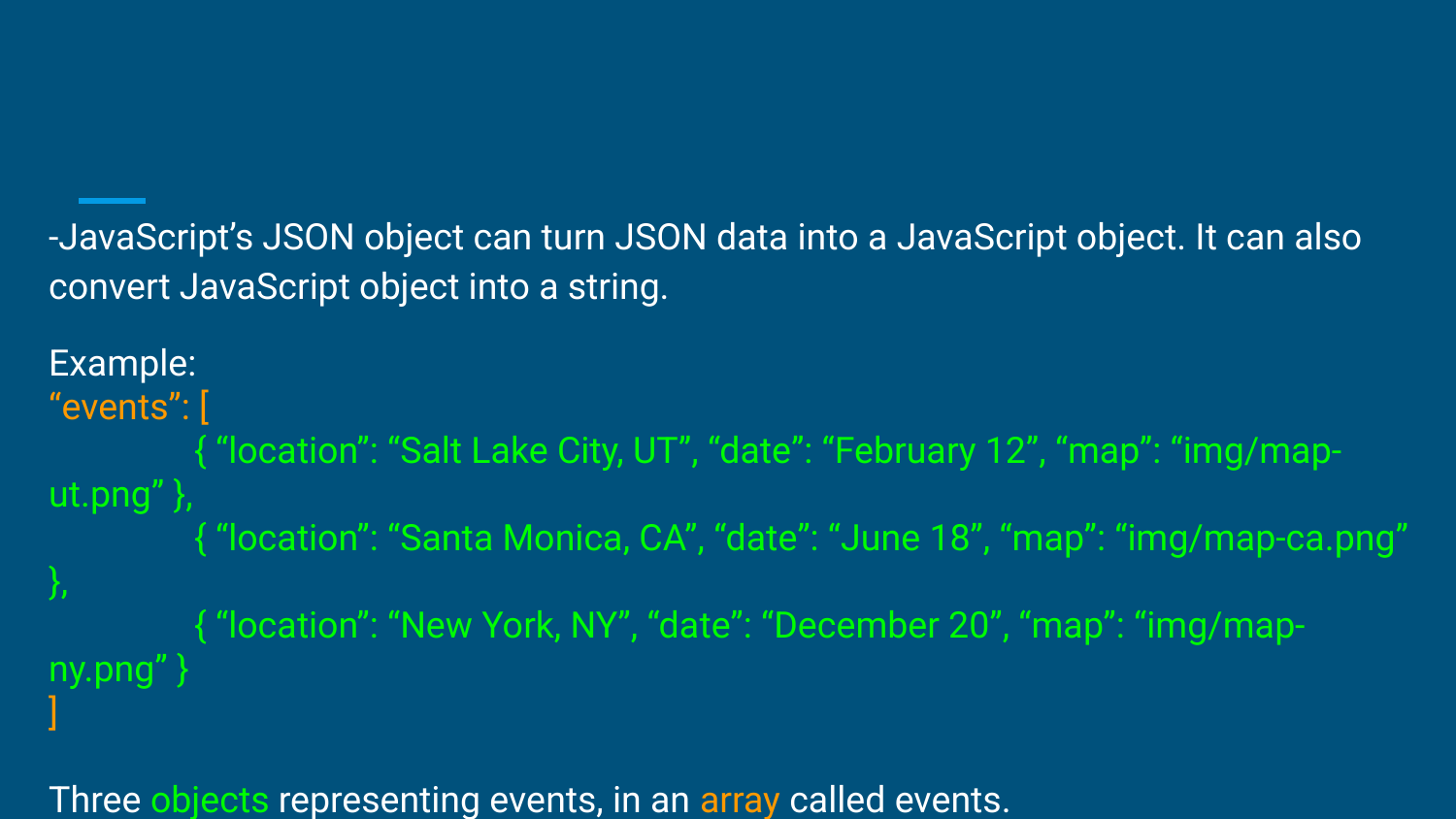

-JavaScript’s JSON object can turn JSON data into a JavaScript object. It can also convert JavaScript object into a string.
Example:
“events”: [
	{ “location”: “Salt Lake City, UT”, “date”: “February 12”, “map”: “img/map-ut.png” },
	{ “location”: “Santa Monica, CA”, “date”: “June 18”, “map”: “img/map-ca.png” },
	{ “location”: “New York, NY”, “date”: “December 20”, “map”: “img/map-ny.png” }
]

Three objects representing events, in an array called events.